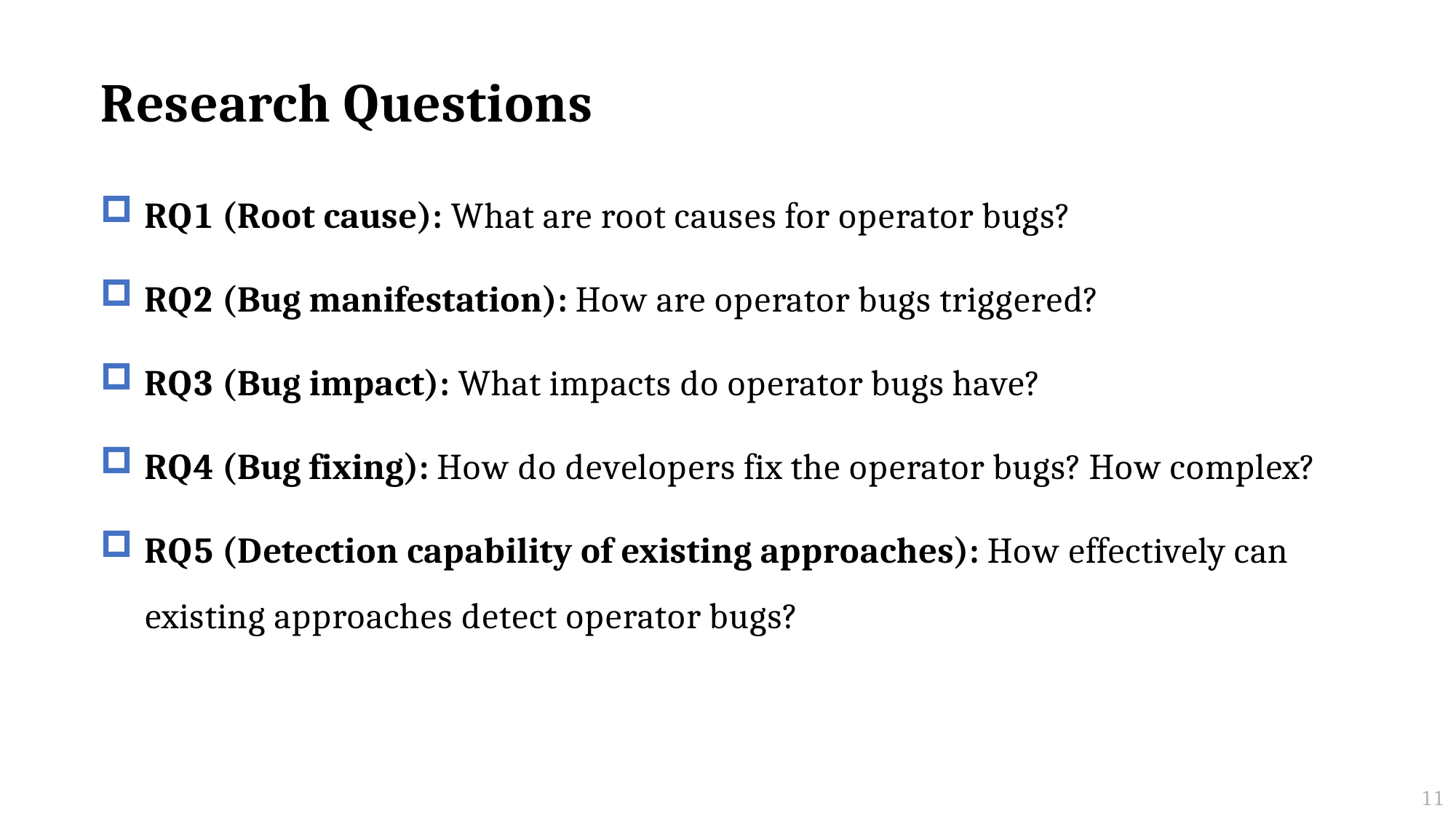

# Research Questions
RQ1 (Root cause): What are root causes for operator bugs?
RQ2 (Bug manifestation): How are operator bugs triggered?
RQ3 (Bug impact): What impacts do operator bugs have?
RQ4 (Bug fixing): How do developers fix the operator bugs? How complex?
RQ5 (Detection capability of existing approaches): How effectively can existing approaches detect operator bugs?
11